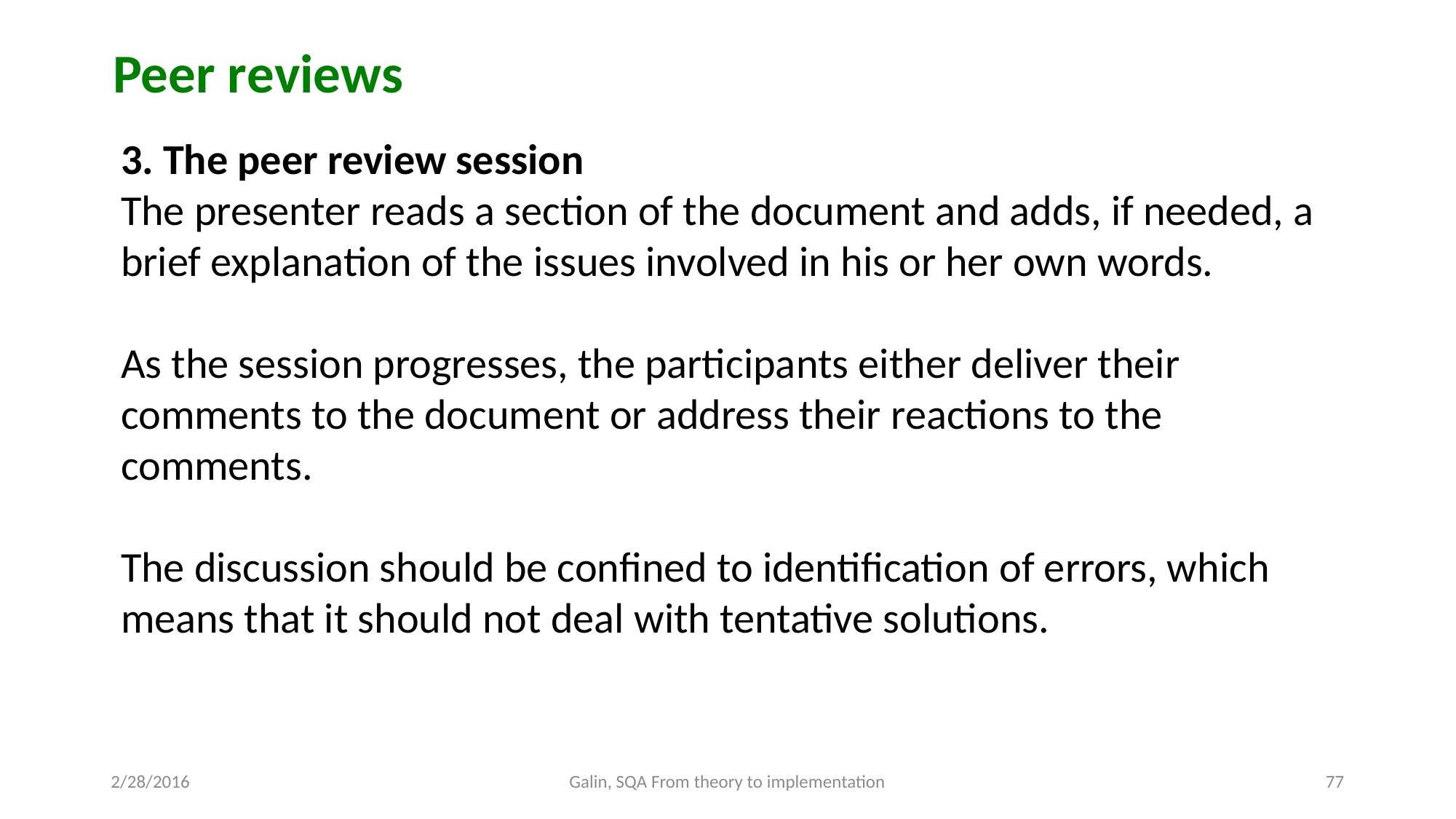

Peer reviews
3. The peer review session
The presenter reads a section of the document and adds, if needed, a brief explanation of the issues involved in his or her own words.

As the session progresses, the participants either deliver their comments to the document or address their reactions to the comments.

The discussion should be confined to identification of errors, which means that it should not deal with tentative solutions.

2/28/2016
Galin, SQA From theory to implementation
77